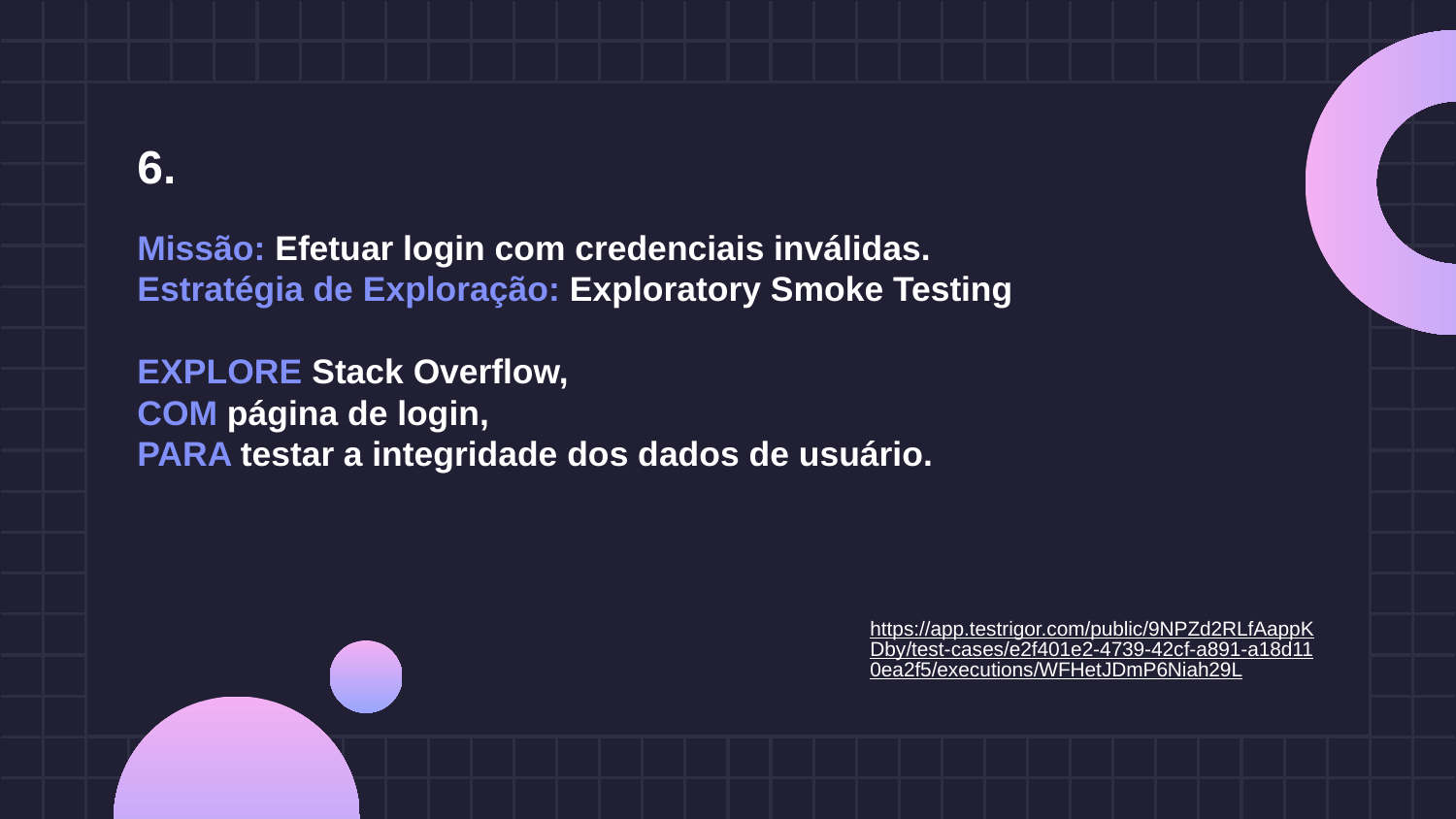

6.
# Missão: Efetuar login com credenciais inválidas.
Estratégia de Exploração: Exploratory Smoke Testing

EXPLORE Stack Overflow,
COM página de login,
PARA testar a integridade dos dados de usuário.

https://app.testrigor.com/public/9NPZd2RLfAappKDby/test-cases/e2f401e2-4739-42cf-a891-a18d110ea2f5/executions/WFHetJDmP6Niah29L